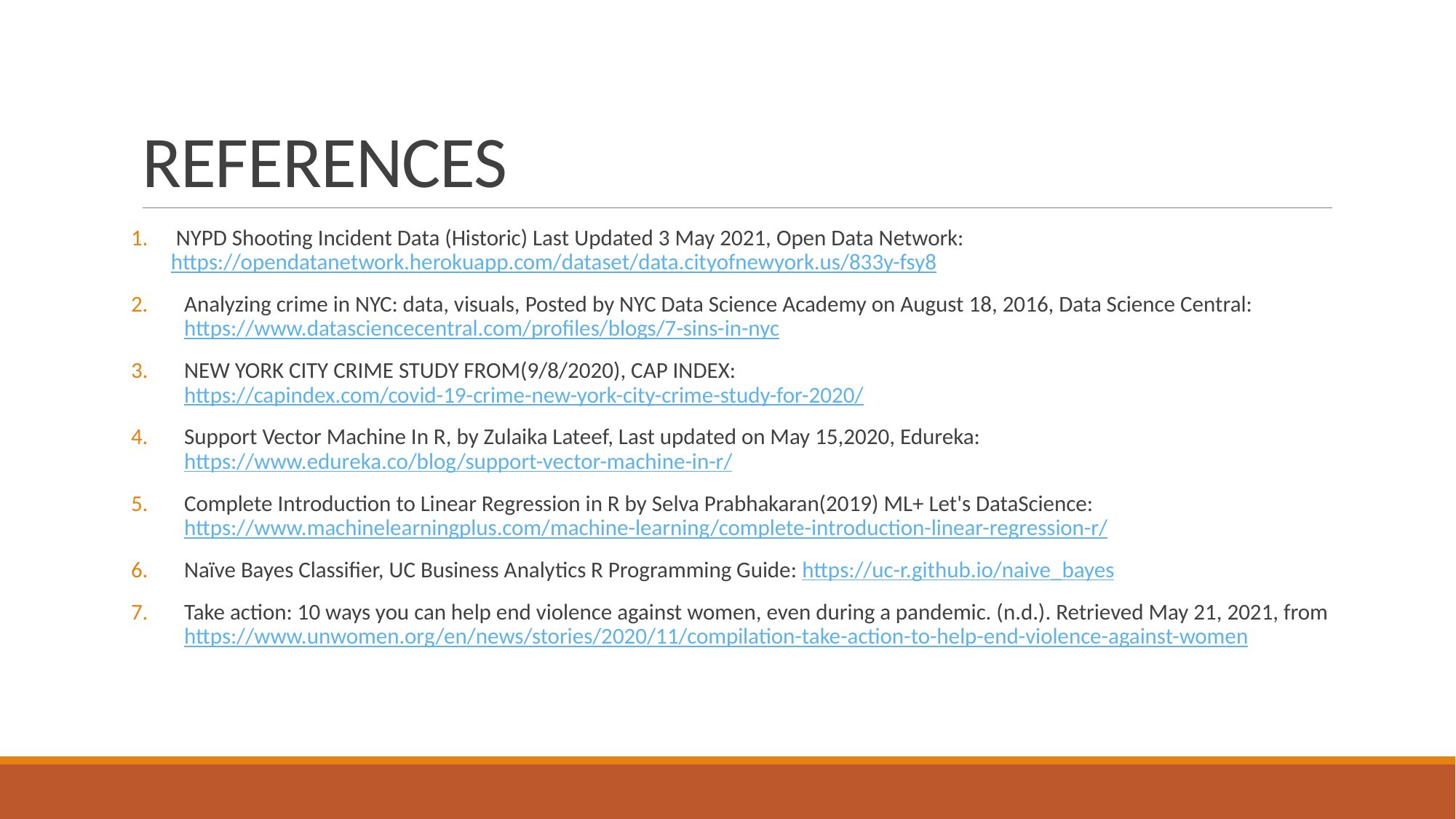

# REFERENCES
 NYPD Shooting Incident Data (Historic) Last Updated 3 May 2021, Open Data Network: https://opendatanetwork.herokuapp.com/dataset/data.cityofnewyork.us/833y-fsy8
Analyzing crime in NYC: data, visuals, Posted by NYC Data Science Academy on August 18, 2016, Data Science Central: https://www.datasciencecentral.com/profiles/blogs/7-sins-in-nyc
NEW YORK CITY CRIME STUDY FROM(9/8/2020), CAP INDEX: https://capindex.com/covid-19-crime-new-york-city-crime-study-for-2020/
Support Vector Machine In R, by Zulaika Lateef, Last updated on May 15,2020, Edureka: https://www.edureka.co/blog/support-vector-machine-in-r/
Complete Introduction to Linear Regression in R by Selva Prabhakaran(2019) ML+ Let's DataScience: https://www.machinelearningplus.com/machine-learning/complete-introduction-linear-regression-r/
Naïve Bayes Classifier, UC Business Analytics R Programming Guide: https://uc-r.github.io/naive_bayes
Take action: 10 ways you can help end violence against women, even during a pandemic. (n.d.). Retrieved May 21, 2021, from https://www.unwomen.org/en/news/stories/2020/11/compilation-take-action-to-help-end-violence-against-women